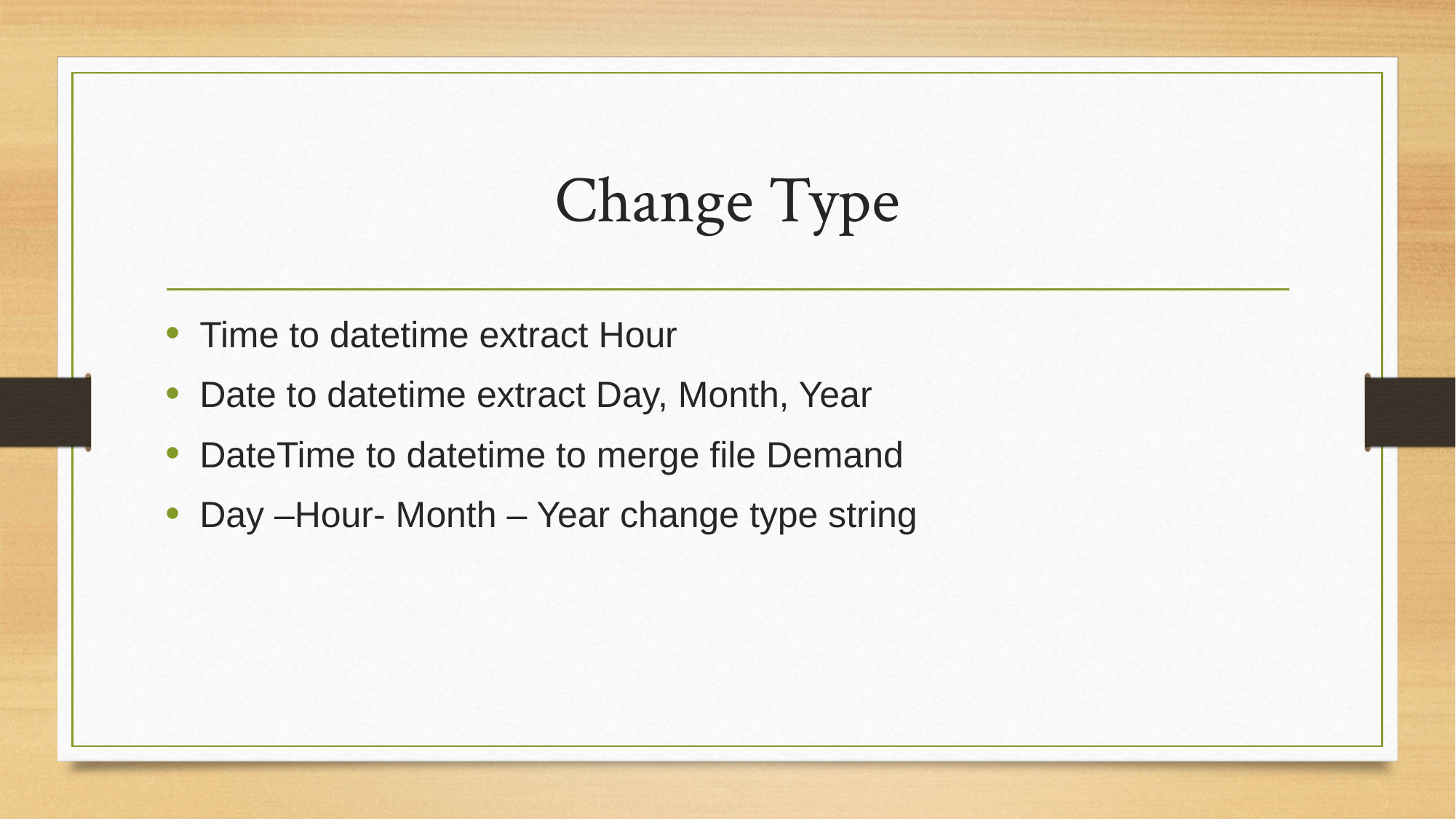

# Change Type
Time to datetime extract Hour
Date to datetime extract Day, Month, Year
DateTime to datetime to merge file Demand
Day –Hour- Month – Year change type string